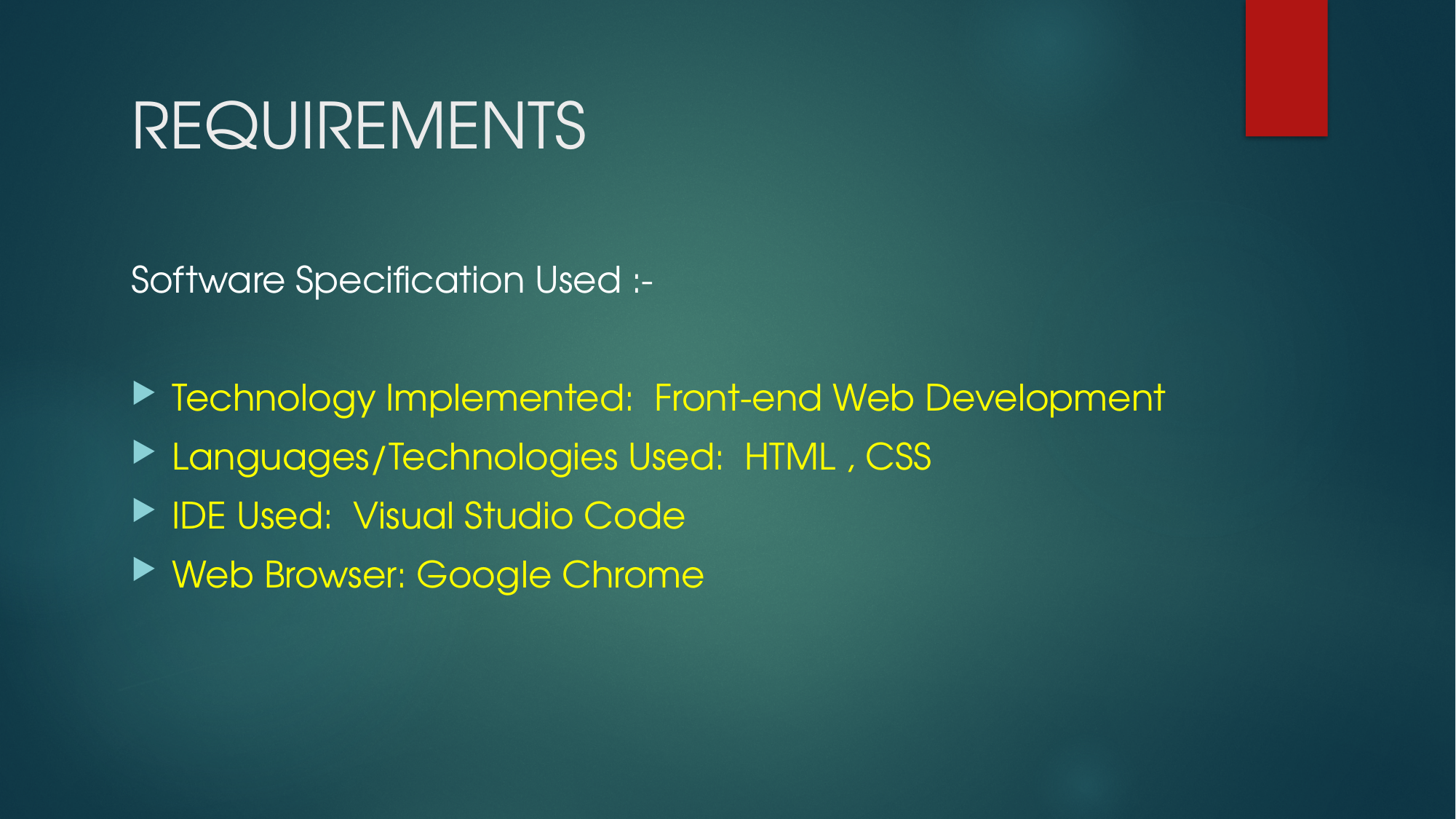

# REQUIREMENTS
Software Specification Used :-

Technology Implemented:  Front-end Web Development
Languages/Technologies Used:  HTML , CSS
IDE Used:  Visual Studio Code
Web Browser: Google Chrome